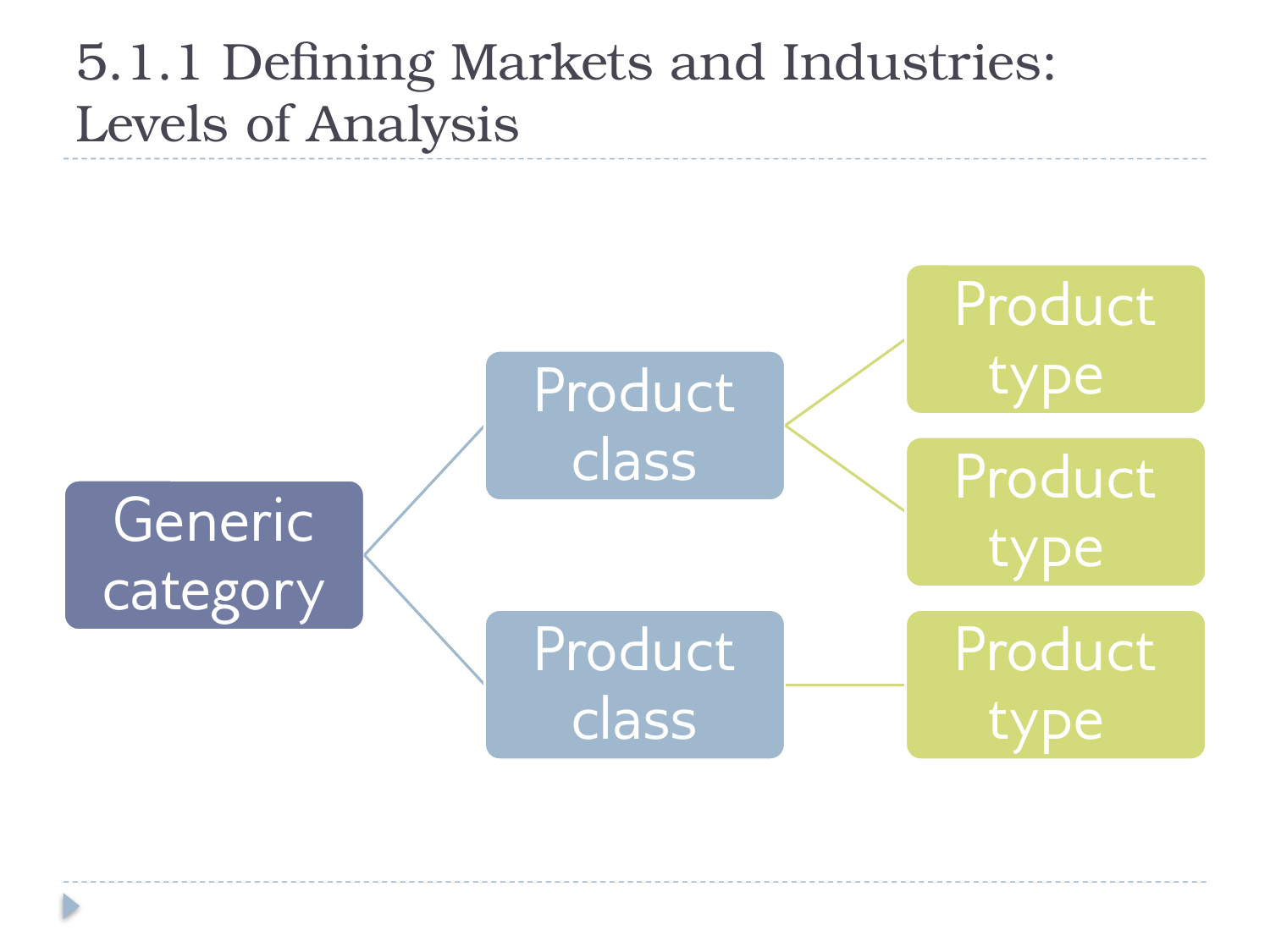

# 5.1.1 Defining Markets and Industries: Levels of Analysis
Generic category

Product class

Product type

Product type

Product class

Product type